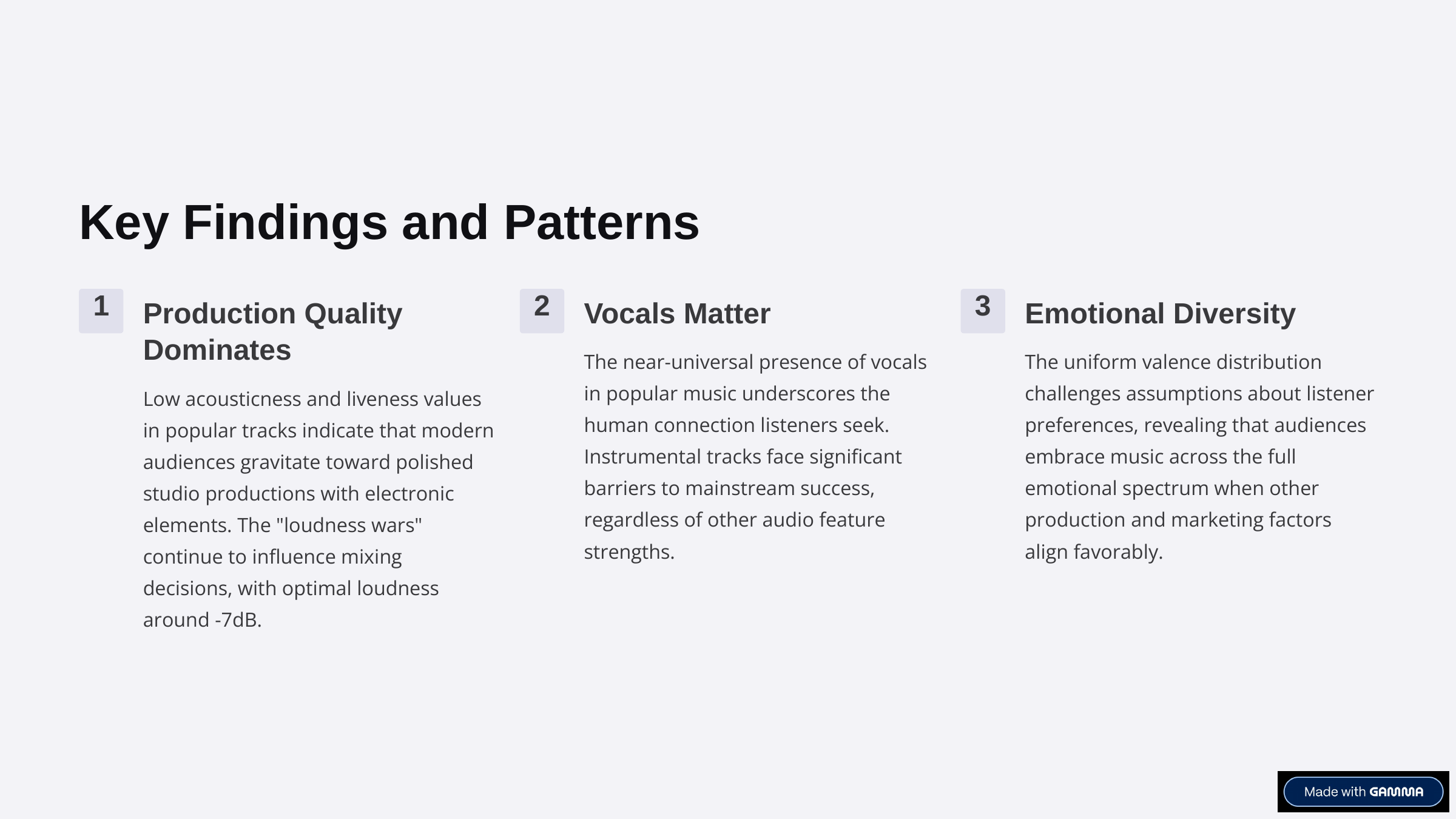

Key Findings and Patterns

Production Quality Dominates
Vocals Matter
Emotional Diversity
1
2
3
The near-universal presence of vocals in popular music underscores the human connection listeners seek. Instrumental tracks face significant barriers to mainstream success, regardless of other audio feature strengths.
The uniform valence distribution challenges assumptions about listener preferences, revealing that audiences embrace music across the full emotional spectrum when other production and marketing factors align favorably.
Low acousticness and liveness values in popular tracks indicate that modern audiences gravitate toward polished studio productions with electronic elements. The "loudness wars" continue to influence mixing decisions, with optimal loudness around -7dB.